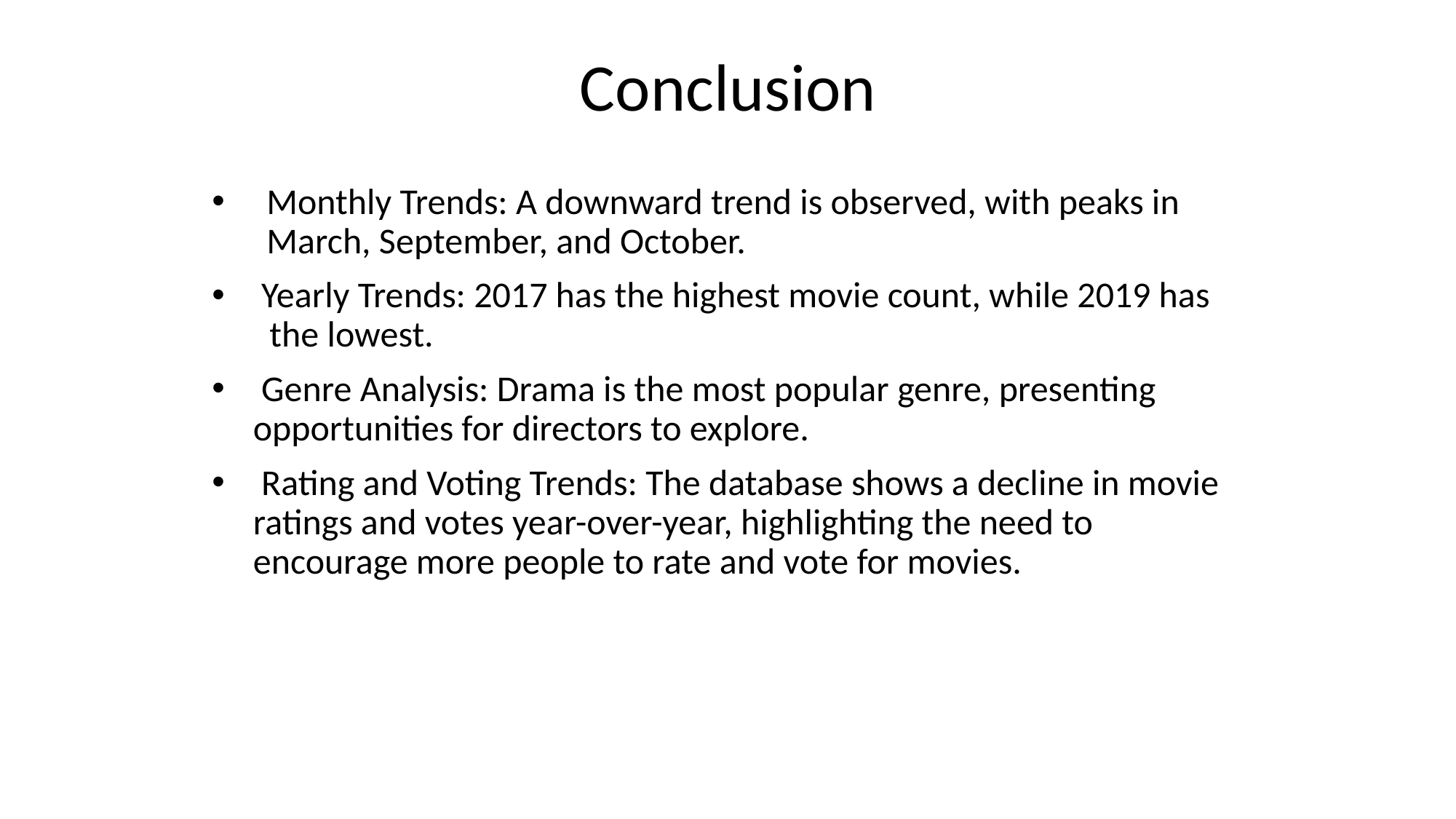

# Conclusion
Monthly Trends: A downward trend is observed, with peaks in March, September, and October.
 Yearly Trends: 2017 has the highest movie count, while 2019 has       the lowest.
 Genre Analysis: Drama is the most popular genre, presenting opportunities for directors to explore.
 Rating and Voting Trends: The database shows a decline in movie ratings and votes year-over-year, highlighting the need to encourage more people to rate and vote for movies.